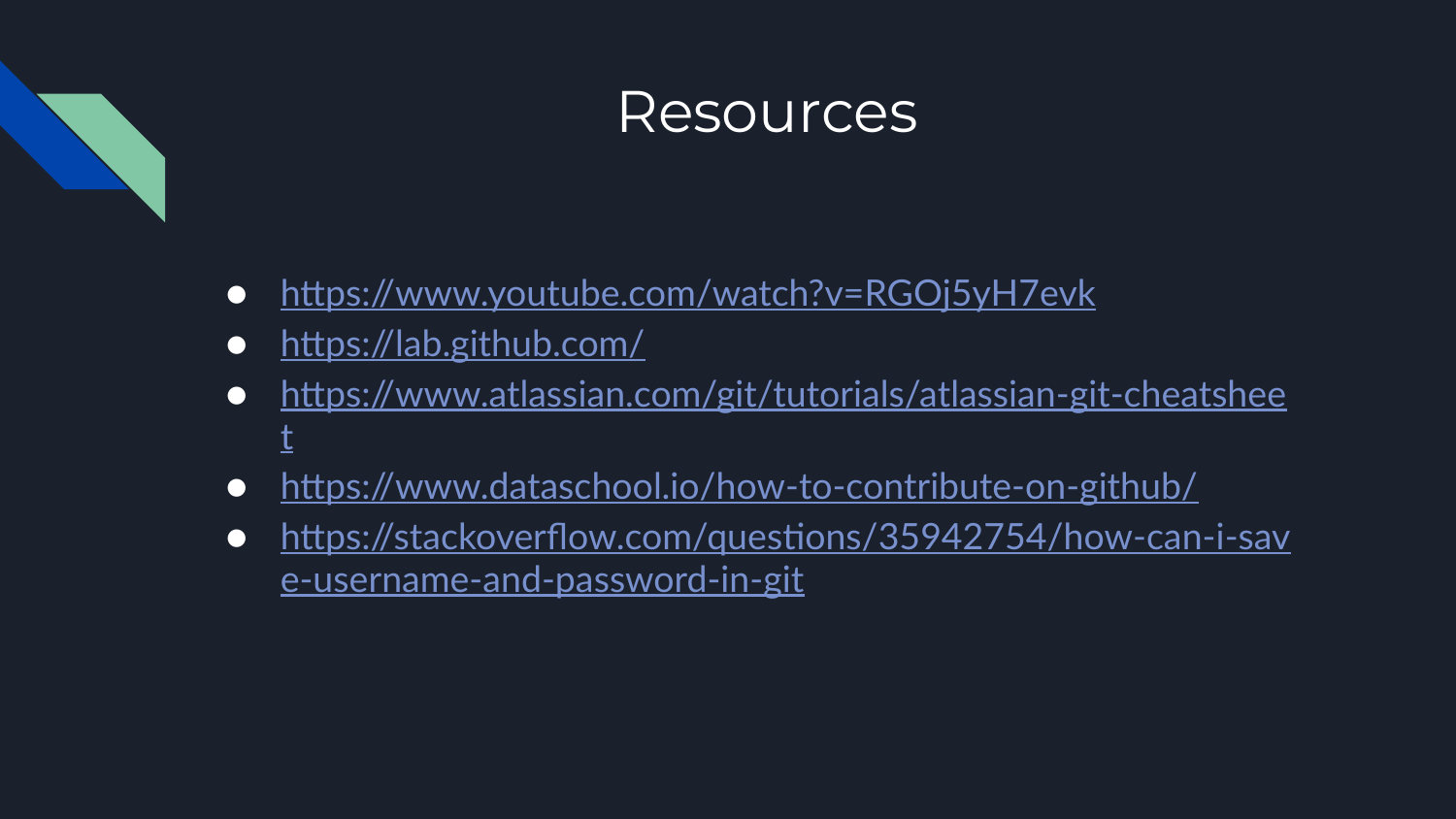

# Resources
https://www.youtube.com/watch?v=RGOj5yH7evk
https://lab.github.com/
https://www.atlassian.com/git/tutorials/atlassian-git-cheatsheet
https://www.dataschool.io/how-to-contribute-on-github/
https://stackoverflow.com/questions/35942754/how-can-i-save-username-and-password-in-git